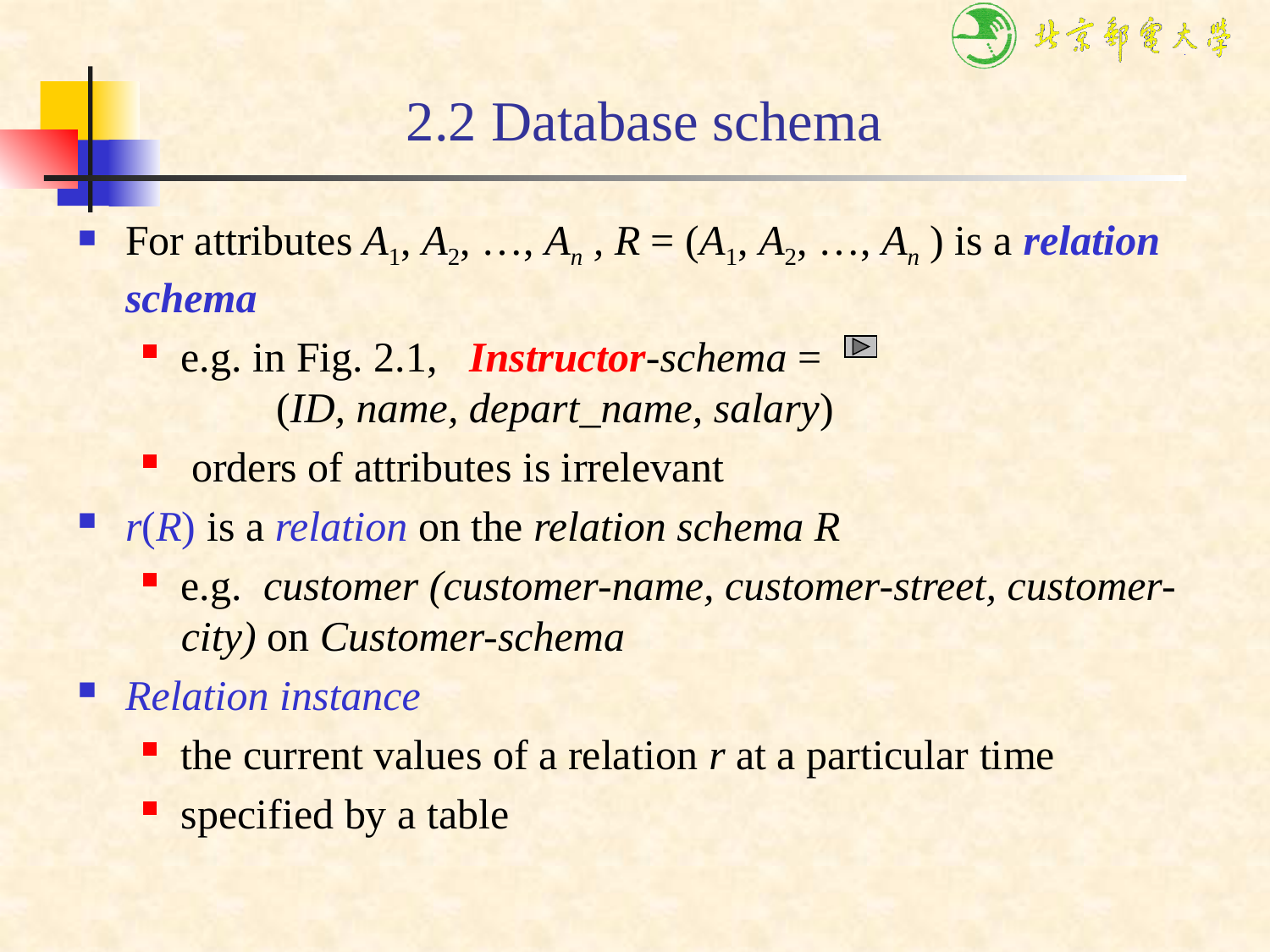

# 2.2 Database schema
For attributes A1, A2, …, An , R = (A1, A2, …, An ) is a relation schema
e.g. in Fig. 2.1,   Instructor-schema =
         (ID, name, depart_name, salary)
 orders of attributes is irrelevant
r(R) is a relation on the relation schema R
e.g.  customer (customer-name, customer-street, customer-city) on Customer-schema
Relation instance
the current values of a relation r at a particular time
specified by a table

13